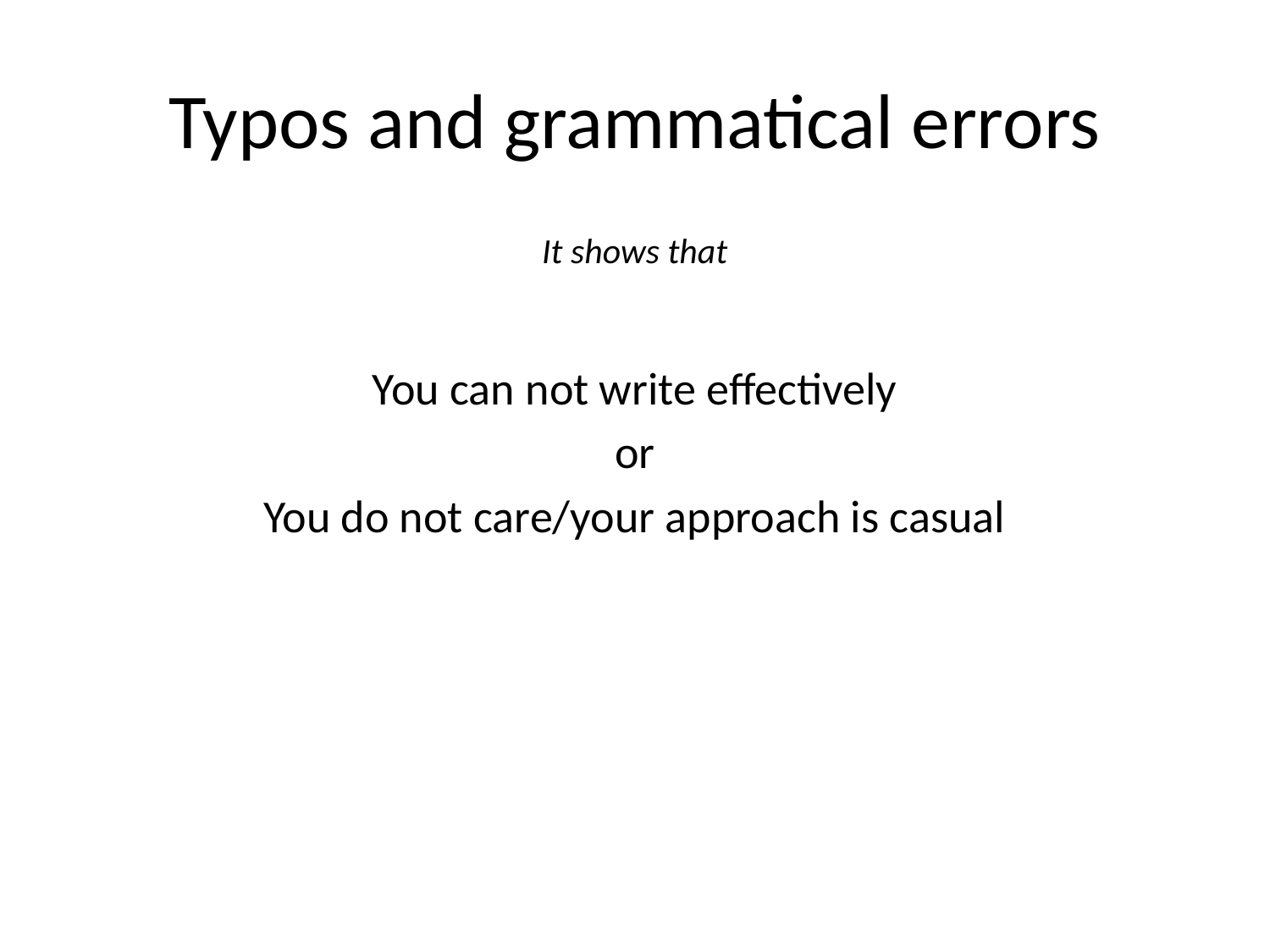

# Typos and grammatical errors
It shows that

You can not write effectively
or
You do not care/your approach is casual